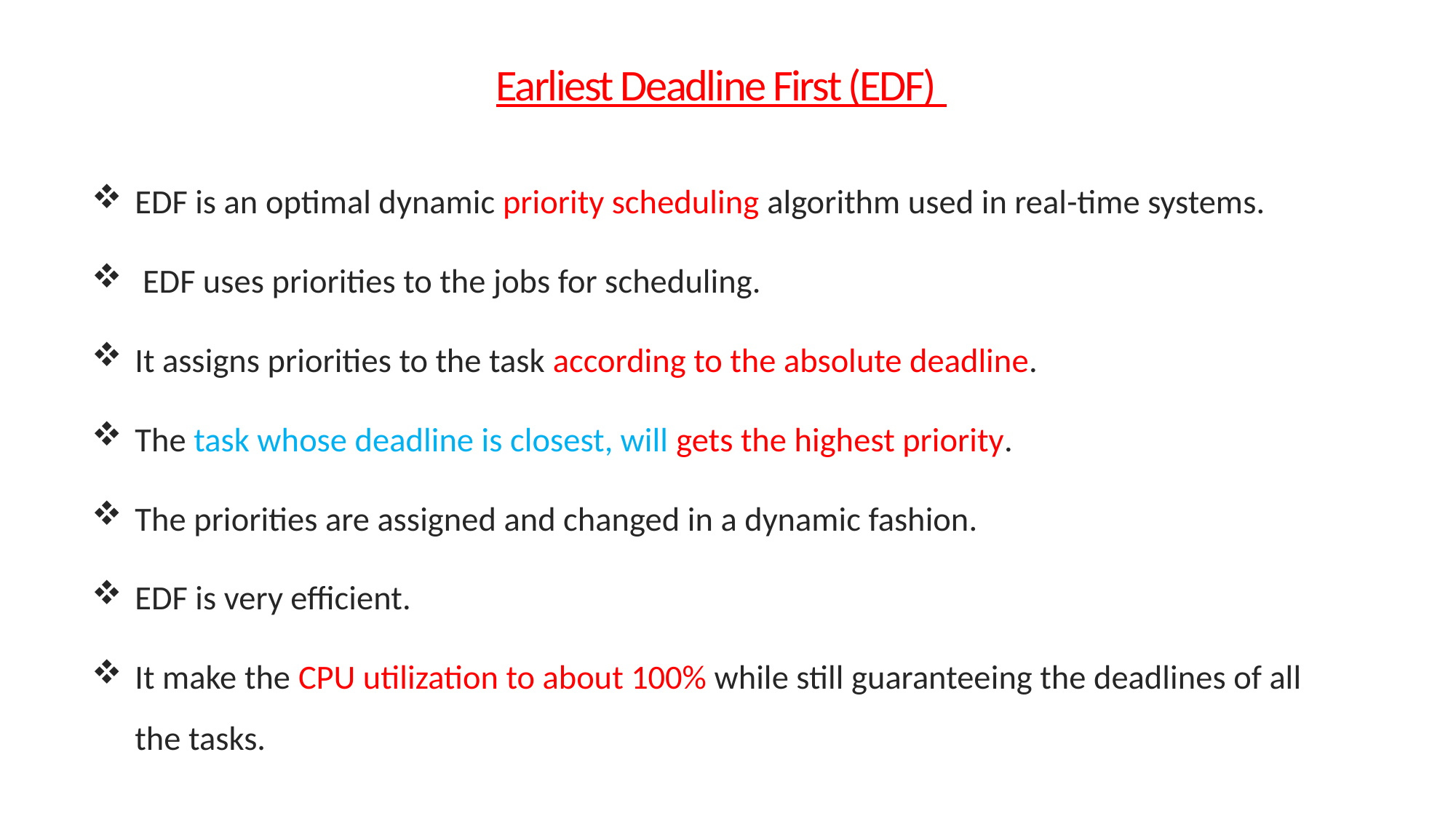

# Earliest Deadline First (EDF)
EDF is an optimal dynamic priority scheduling algorithm used in real-time systems.
 EDF uses priorities to the jobs for scheduling.
It assigns priorities to the task according to the absolute deadline.
The task whose deadline is closest, will gets the highest priority.
The priorities are assigned and changed in a dynamic fashion.
EDF is very efficient.
It make the CPU utilization to about 100% while still guaranteeing the deadlines of all the tasks.